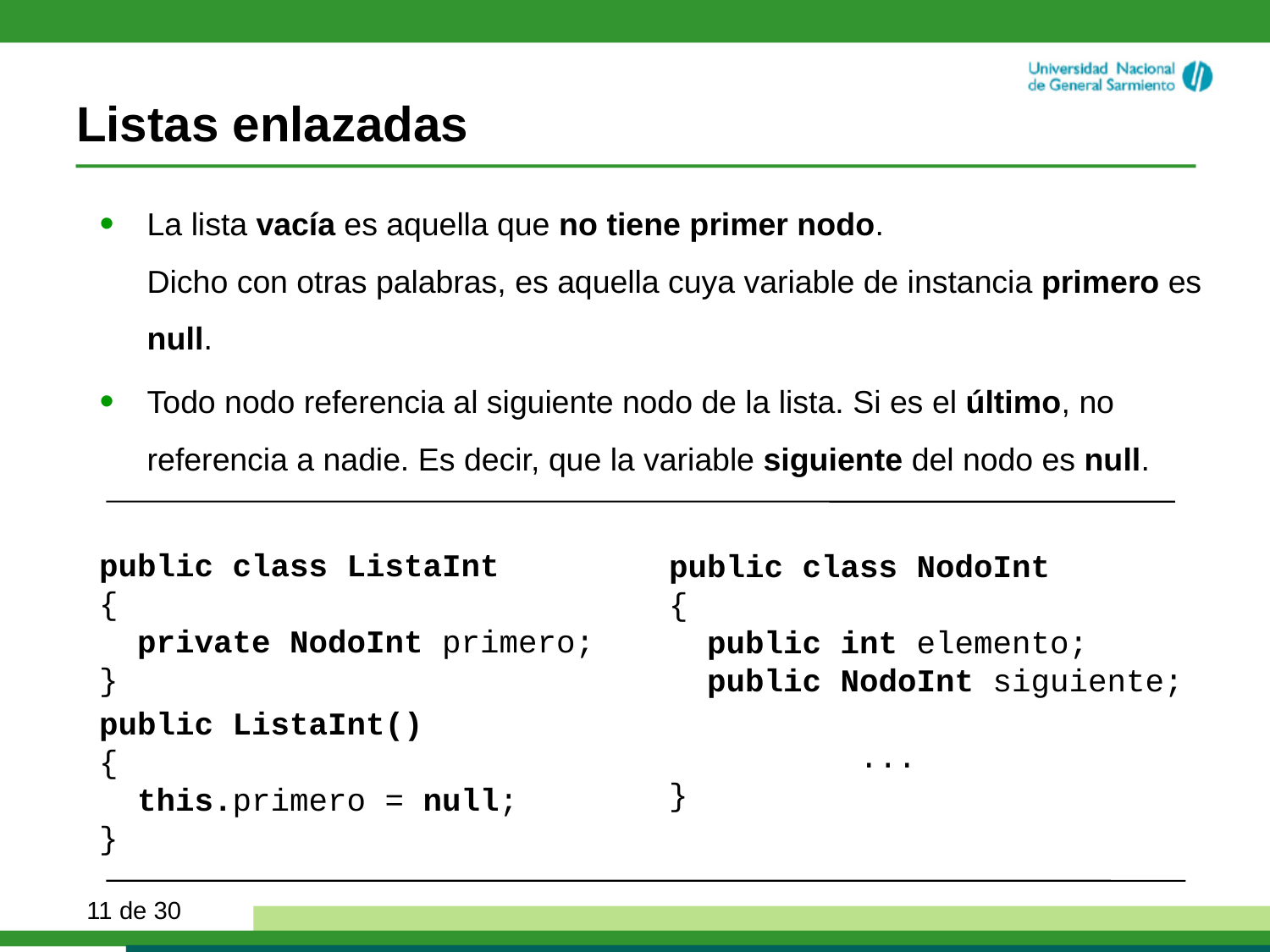

# Listas enlazadas
La lista vacía es aquella que no tiene primer nodo.
Dicho con otras palabras, es aquella cuya variable de instancia primero es null.
Todo nodo referencia al siguiente nodo de la lista. Si es el último, no referencia a nadie. Es decir, que la variable siguiente del nodo es null.

public class NodoInt
{
  public int elemento;
  public NodoInt siguiente;

          ...
}

public class ListaInt
{
  private NodoInt primero;
}
public ListaInt()
{
  this.primero = null;
}